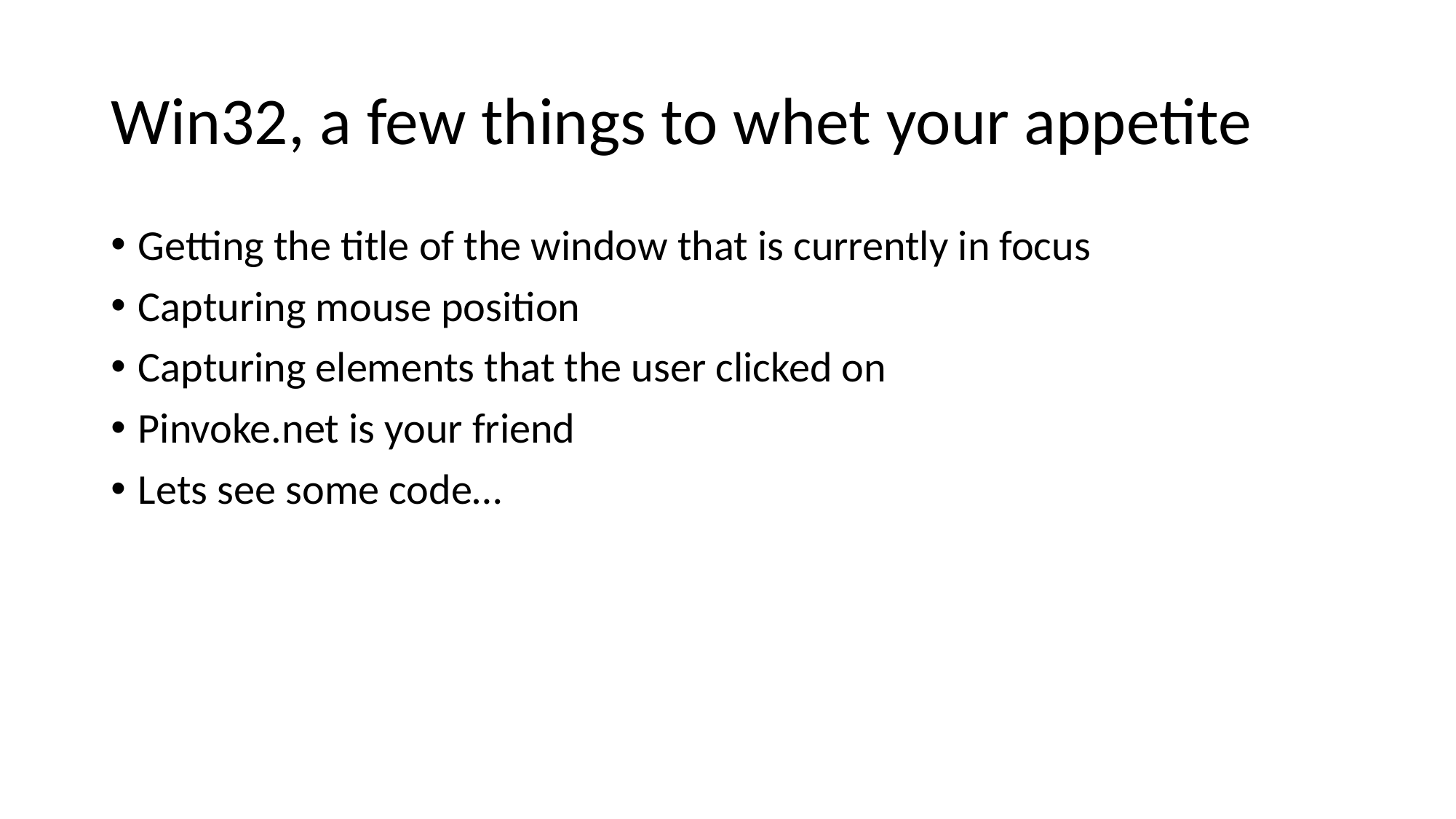

# Win32, a few things to whet your appetite
Getting the title of the window that is currently in focus
Capturing mouse position
Capturing elements that the user clicked on
Pinvoke.net is your friend
Lets see some code…